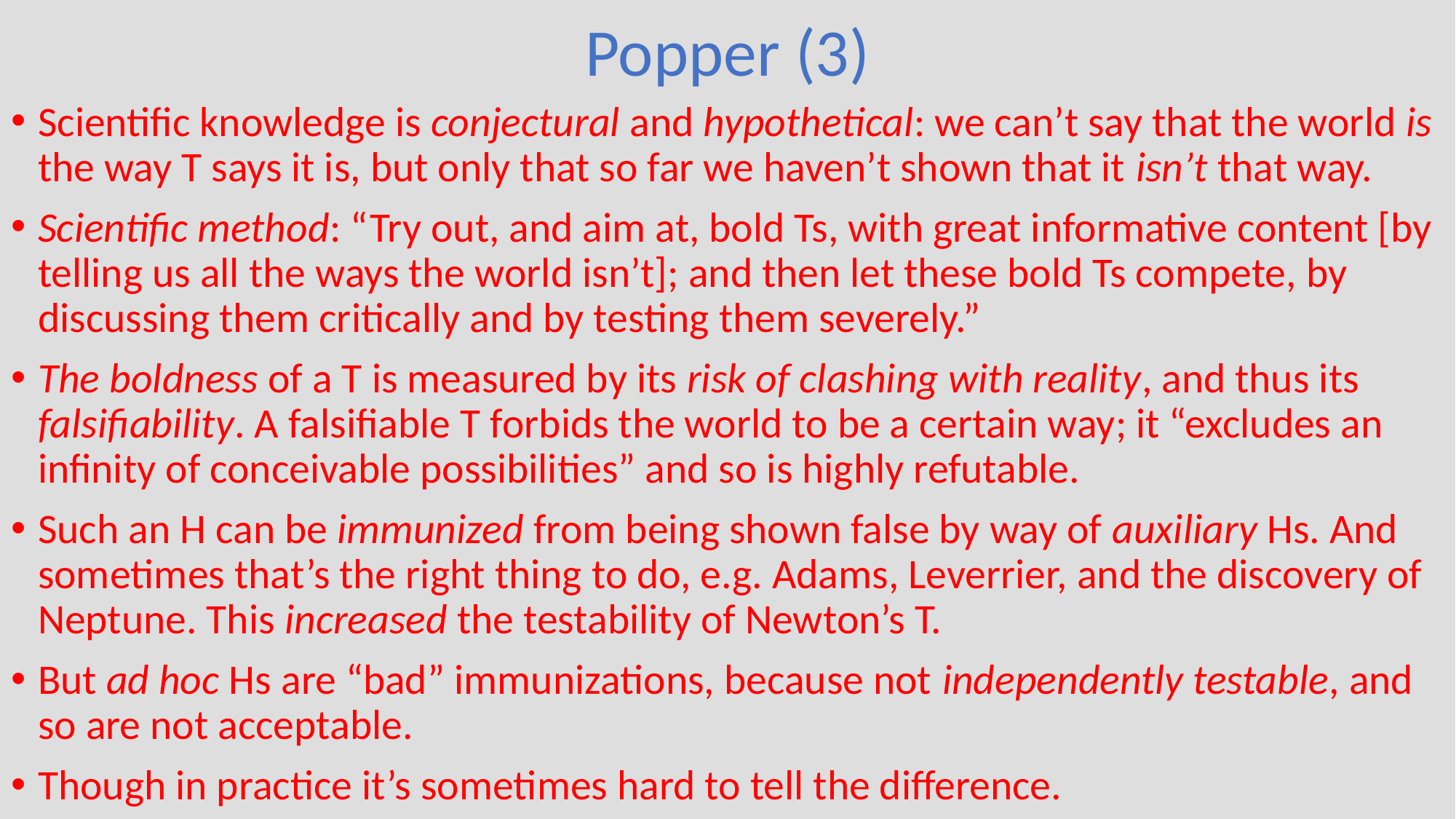

# Popper (3)
Scientific knowledge is conjectural and hypothetical: we can’t say that the world is the way T says it is, but only that so far we haven’t shown that it isn’t that way.
Scientific method: “Try out, and aim at, bold Ts, with great informative content [by telling us all the ways the world isn’t]; and then let these bold Ts compete, by discussing them critically and by testing them severely.”
The boldness of a T is measured by its risk of clashing with reality, and thus its falsifiability. A falsifiable T forbids the world to be a certain way; it “excludes an infinity of conceivable possibilities” and so is highly refutable.
Such an H can be immunized from being shown false by way of auxiliary Hs. And sometimes that’s the right thing to do, e.g. Adams, Leverrier, and the discovery of Neptune. This increased the testability of Newton’s T.
But ad hoc Hs are “bad” immunizations, because not independently testable, and so are not acceptable.
Though in practice it’s sometimes hard to tell the difference.